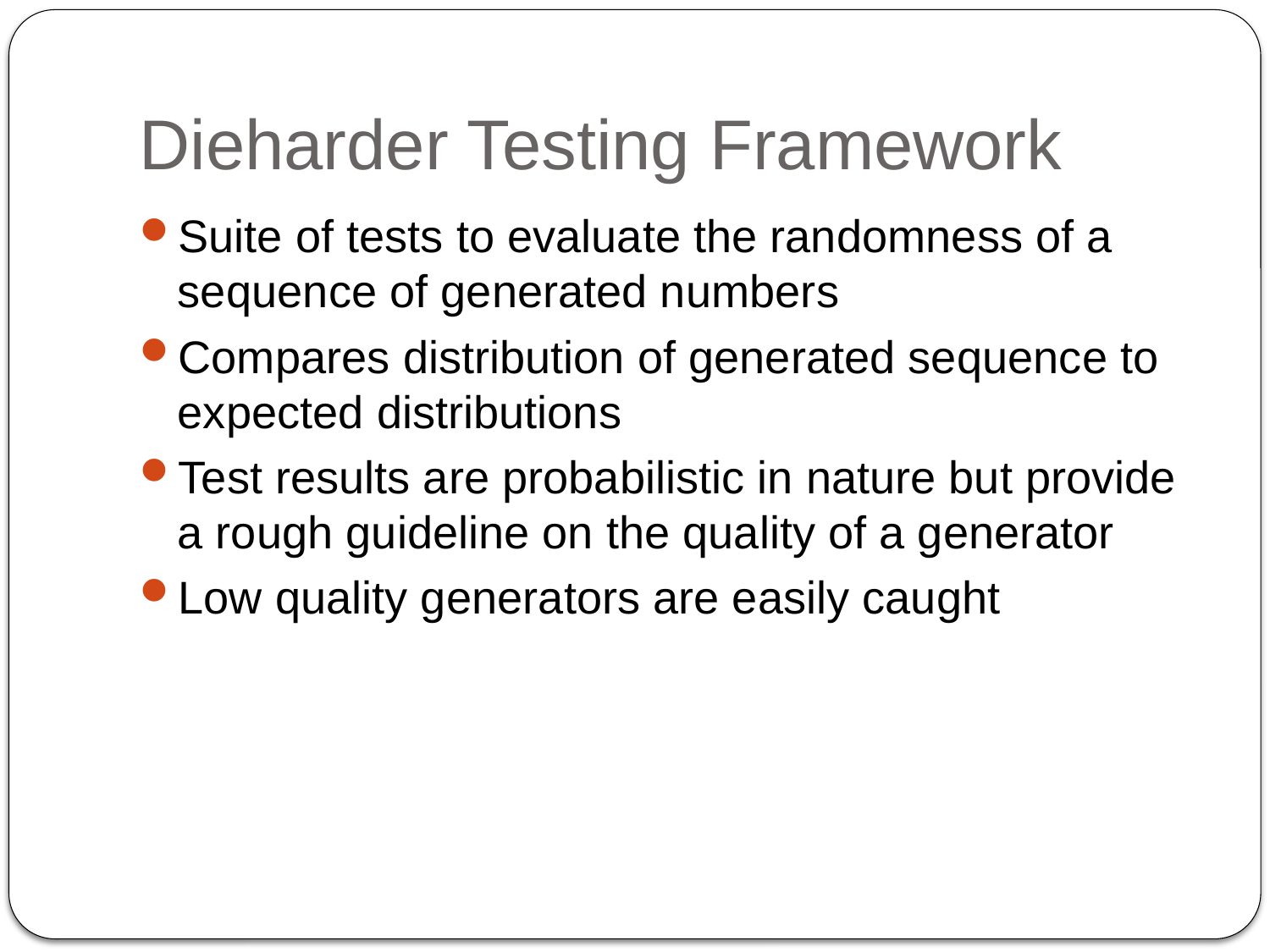

# Dieharder Testing Framework
Suite of tests to evaluate the randomness of a sequence of generated numbers
Compares distribution of generated sequence to expected distributions
Test results are probabilistic in nature but provide a rough guideline on the quality of a generator
Low quality generators are easily caught